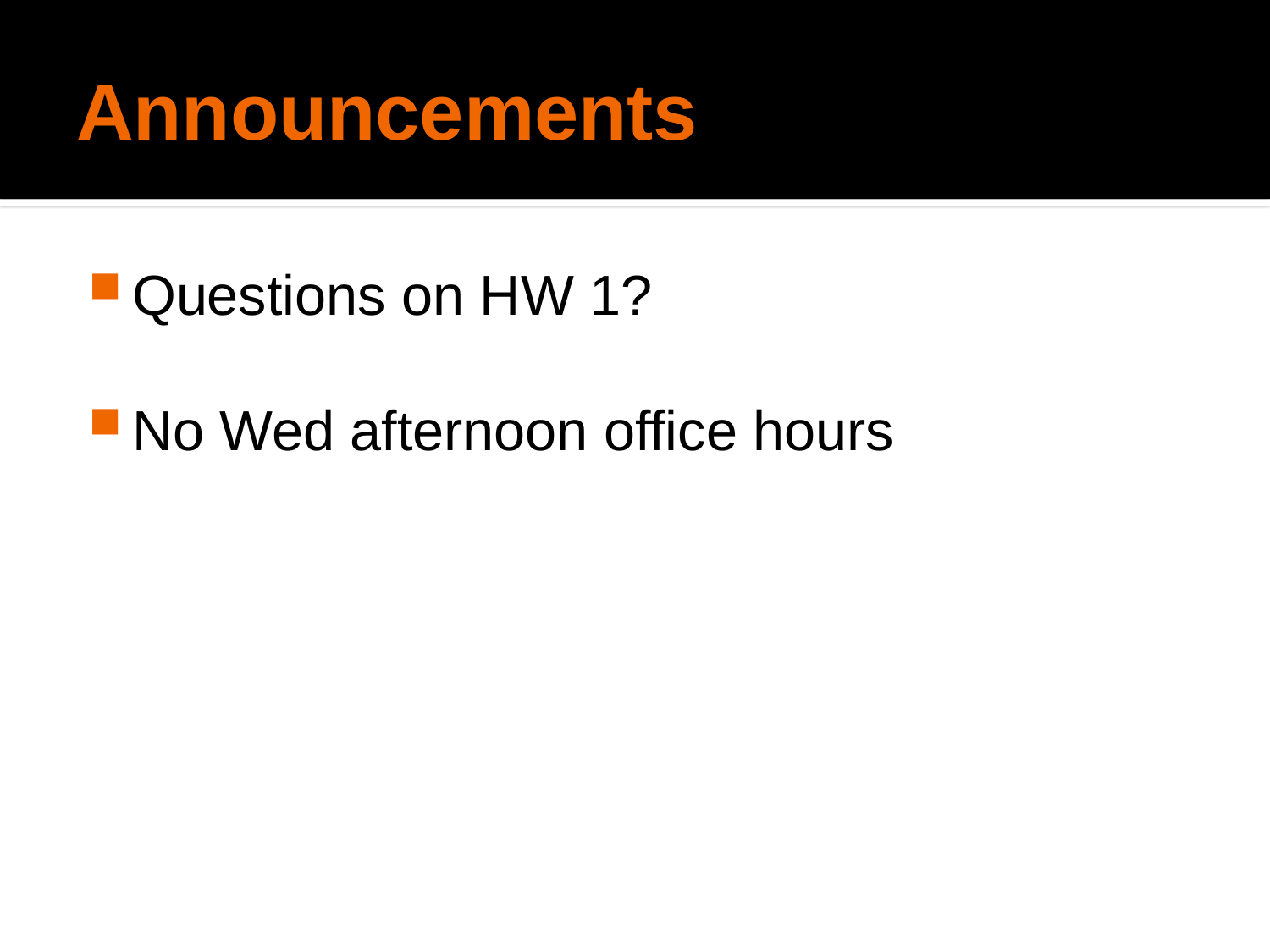

# Announcements
Questions on HW 1?

No Wed afternoon office hours